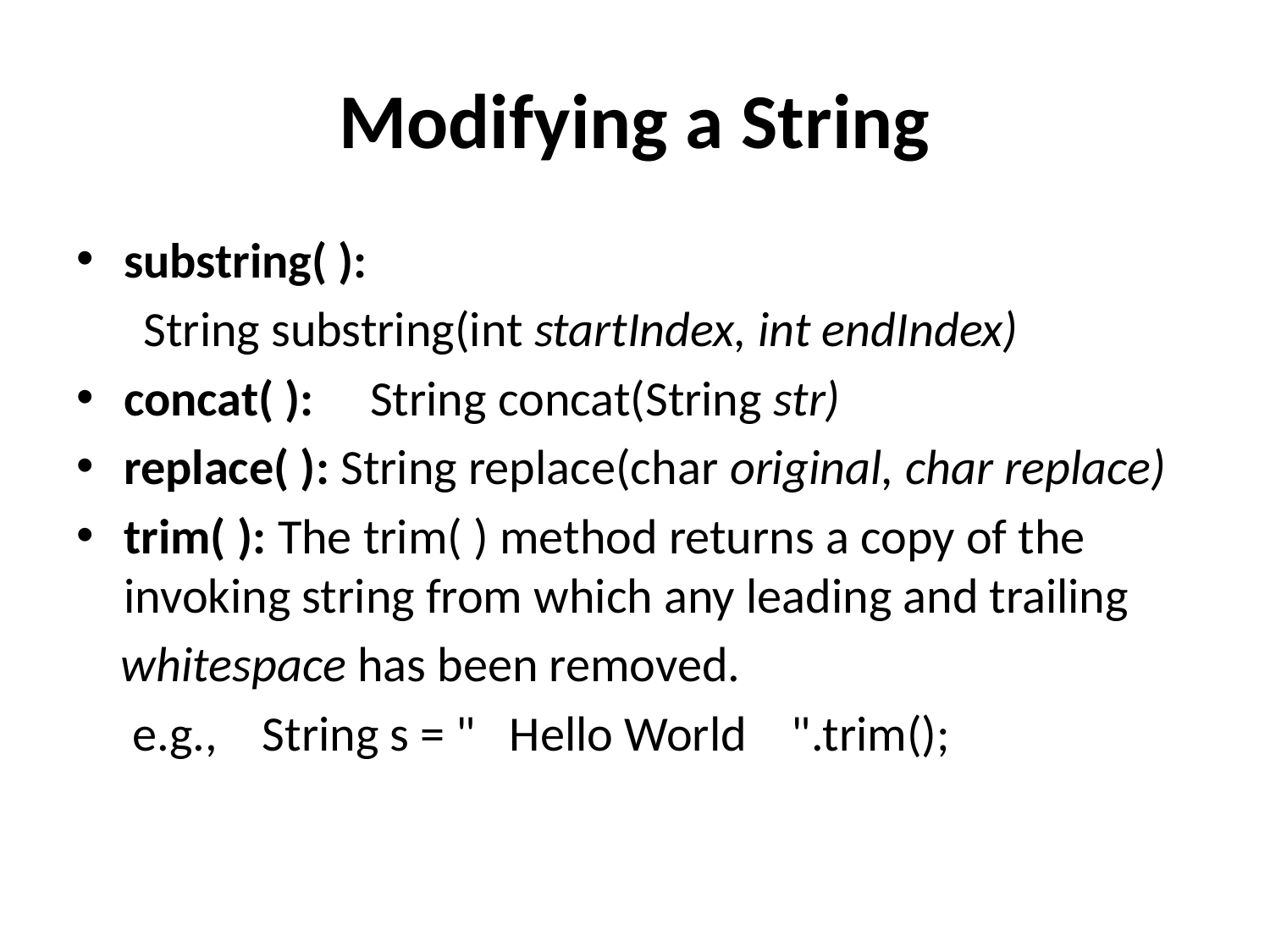

# Modifying a String
substring( ):
      String substring(int startIndex, int endIndex)
concat( ):     String concat(String str)
replace( ): String replace(char original, char replace)
trim( ): The trim( ) method returns a copy of the invoking string from which any leading and trailing
    whitespace has been removed.
     e.g.,    String s = "   Hello World    ".trim();